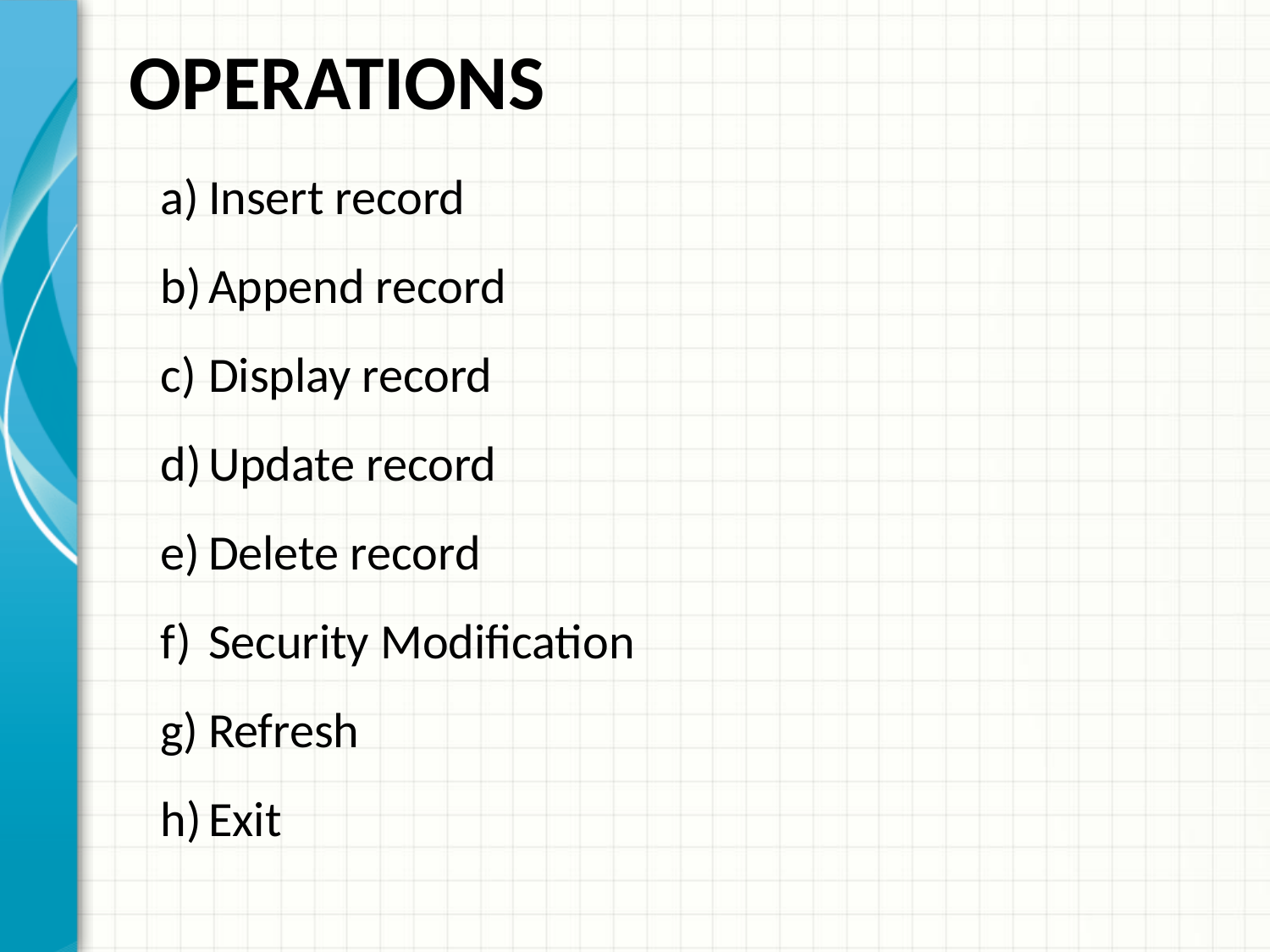

# OPERATIONS
Insert record
Append record
Display record
Update record
Delete record
Security Modification
Refresh
Exit